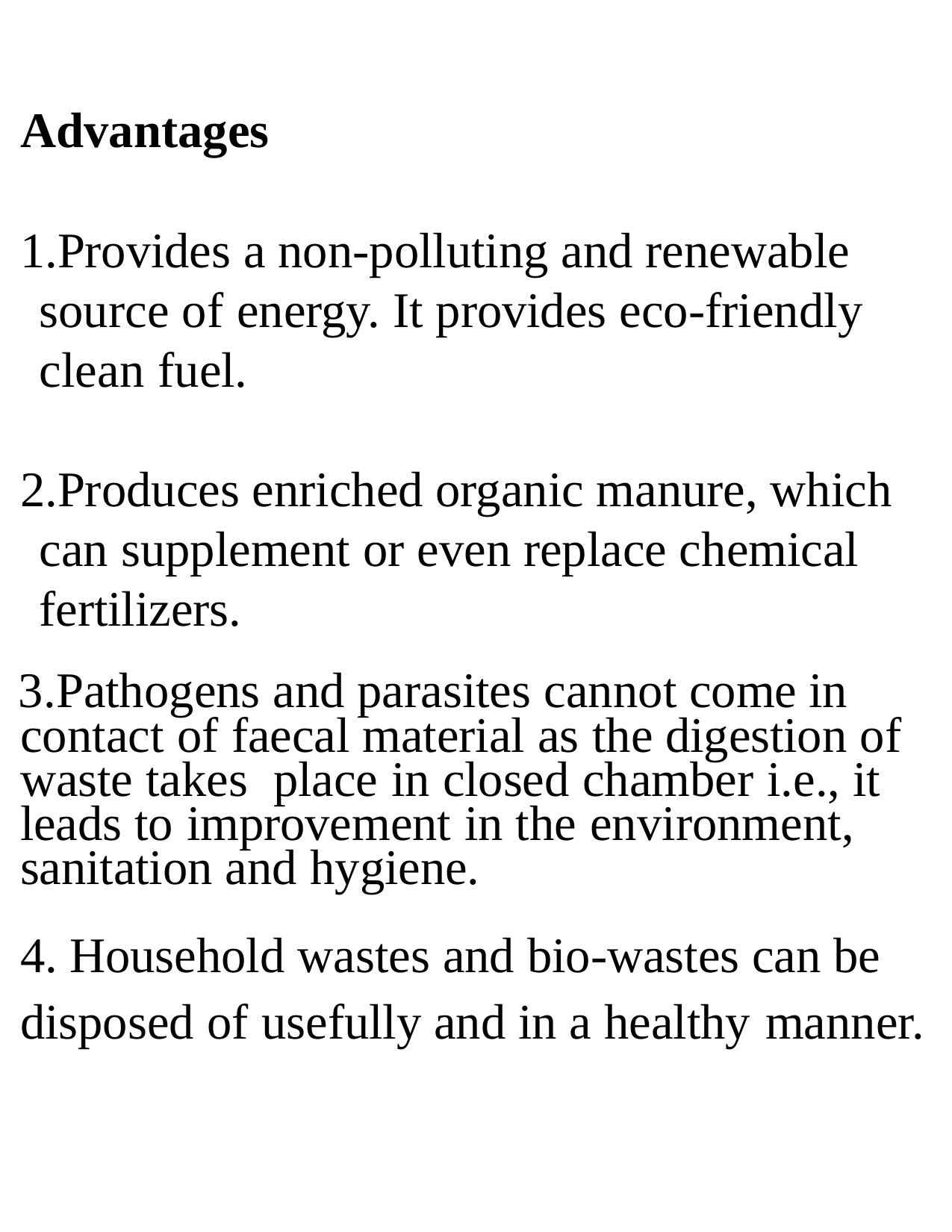

Advantages

Provides a non-polluting and renewable source of energy. It provides eco-friendly clean fuel.

Produces enriched organic manure, which can supplement or even replace chemical fertilizers.

Pathogens and parasites cannot come in

contact of faecal material as the digestion of

waste takes  place in closed chamber i.e., it

leads to improvement in the environment,

sanitation and hygiene.

4. Household wastes and bio-wastes can be

disposed of usefully and in a healthy manner.